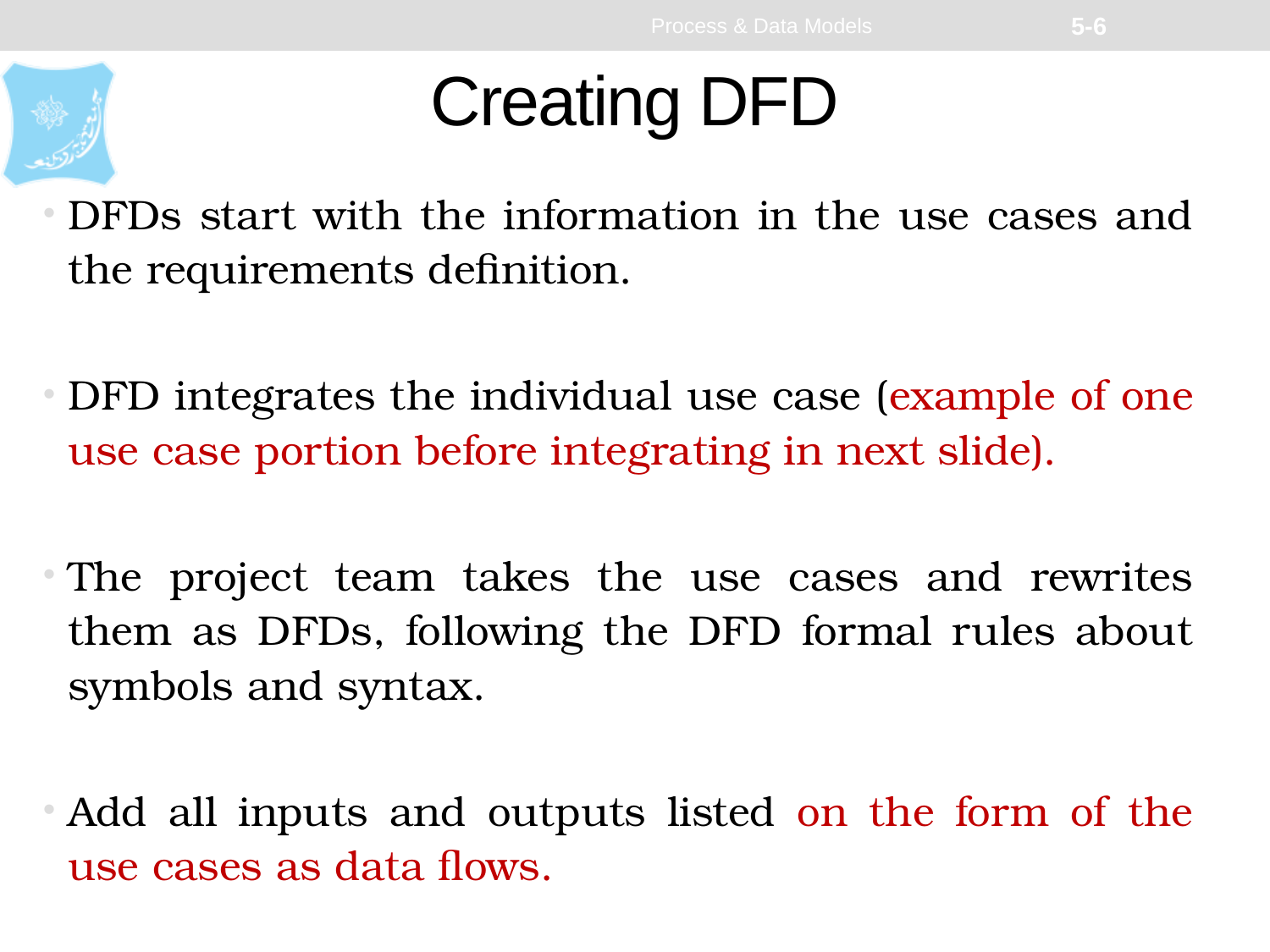

Process & Data Models
5-6
# Creating DFD
DFDs start with the information in the use cases and the requirements definition.

DFD integrates the individual use case (example of one use case portion before integrating in next slide).

The project team takes the use cases and rewrites them as DFDs, following the DFD formal rules about symbols and syntax.

Add all inputs and outputs listed on the form of the use cases as data flows.